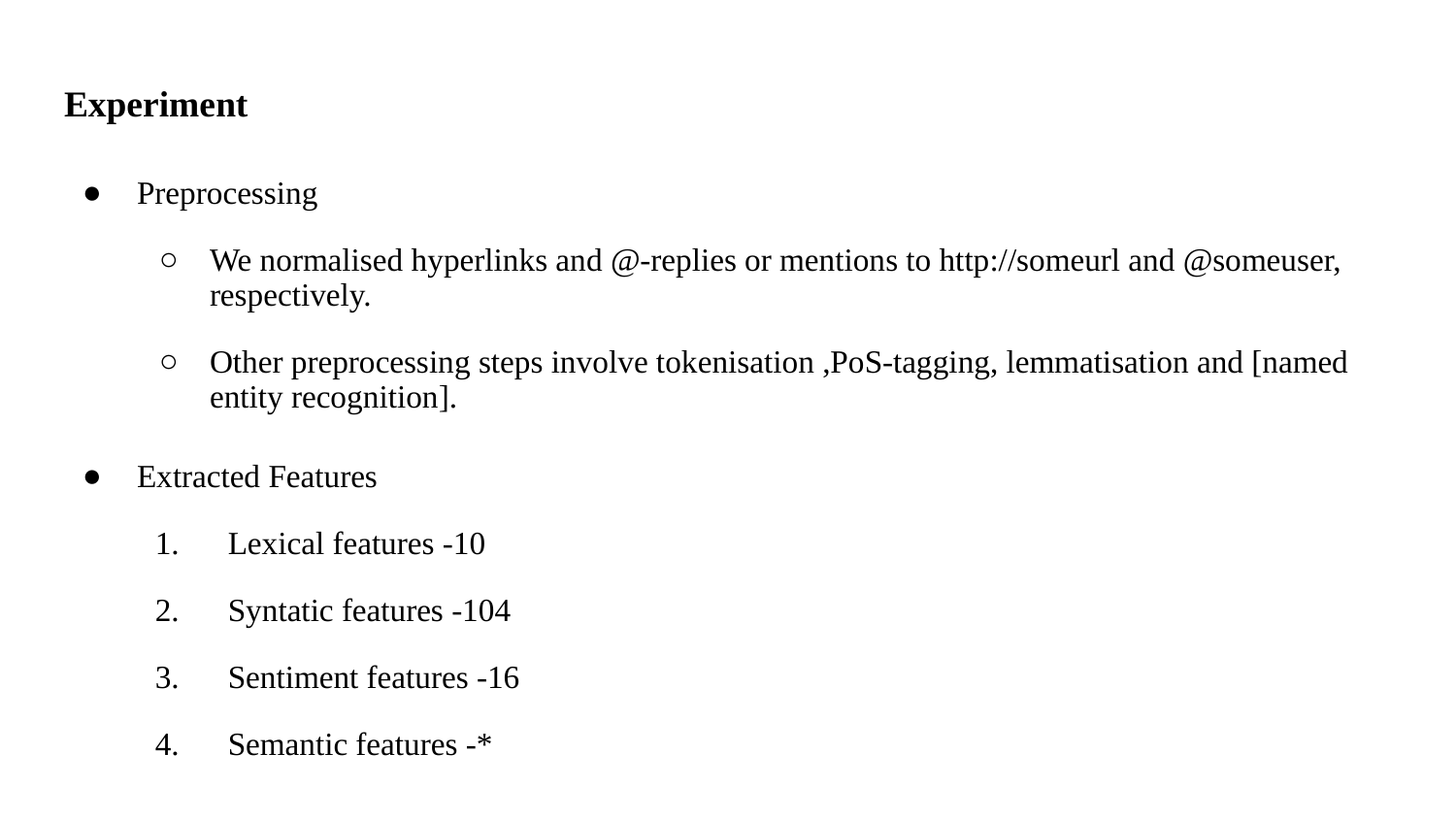

# Experiment
Preprocessing
We normalised hyperlinks and @-replies or mentions to http://someurl and @someuser, respectively.
Other preprocessing steps involve tokenisation ,PoS-tagging, lemmatisation and [named entity recognition].
Extracted Features
Lexical features -10
Syntatic features -104
Sentiment features -16
Semantic features -*